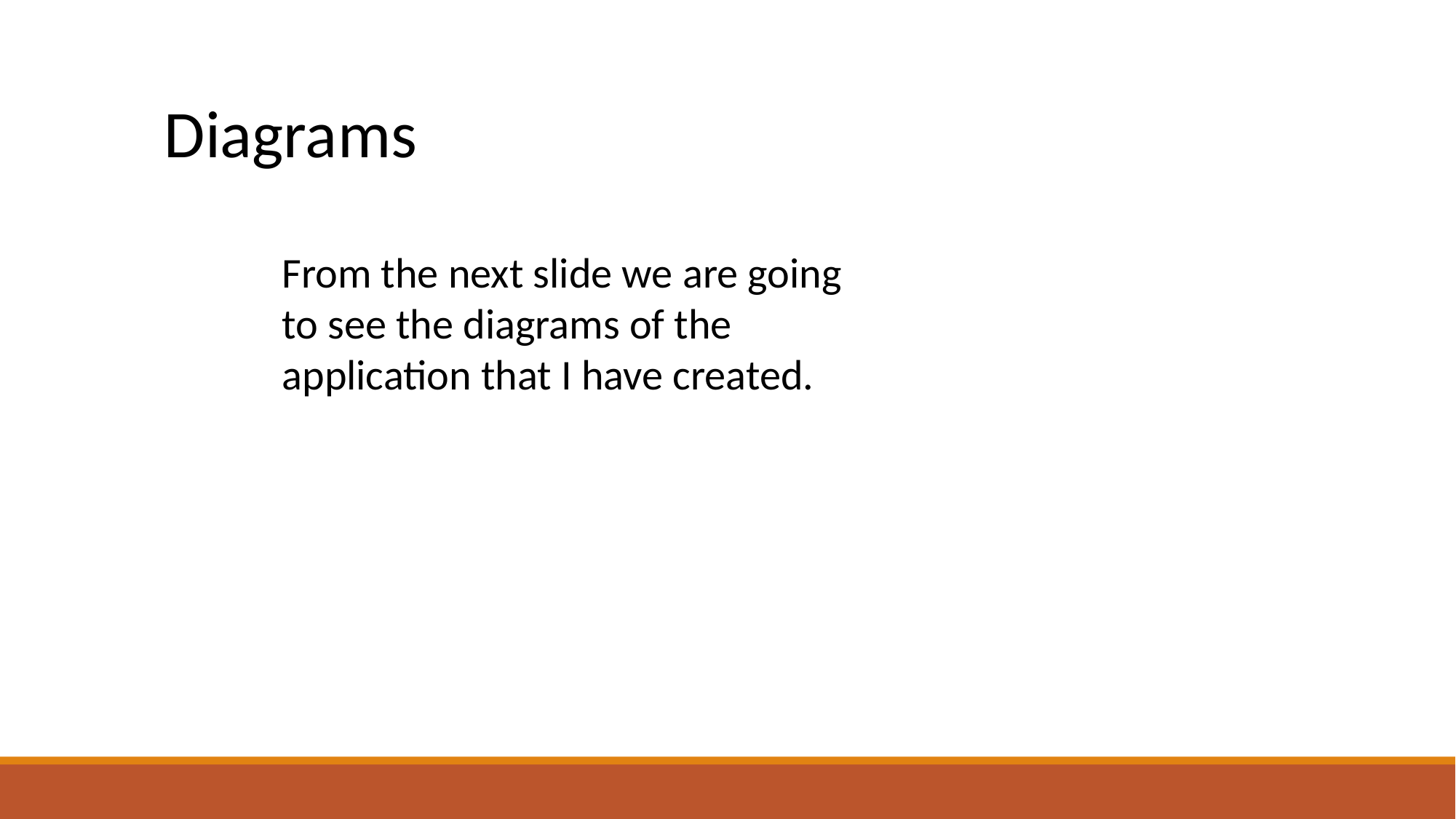

Diagrams
# From the next slide we are going to see the diagrams of the application that I have created.